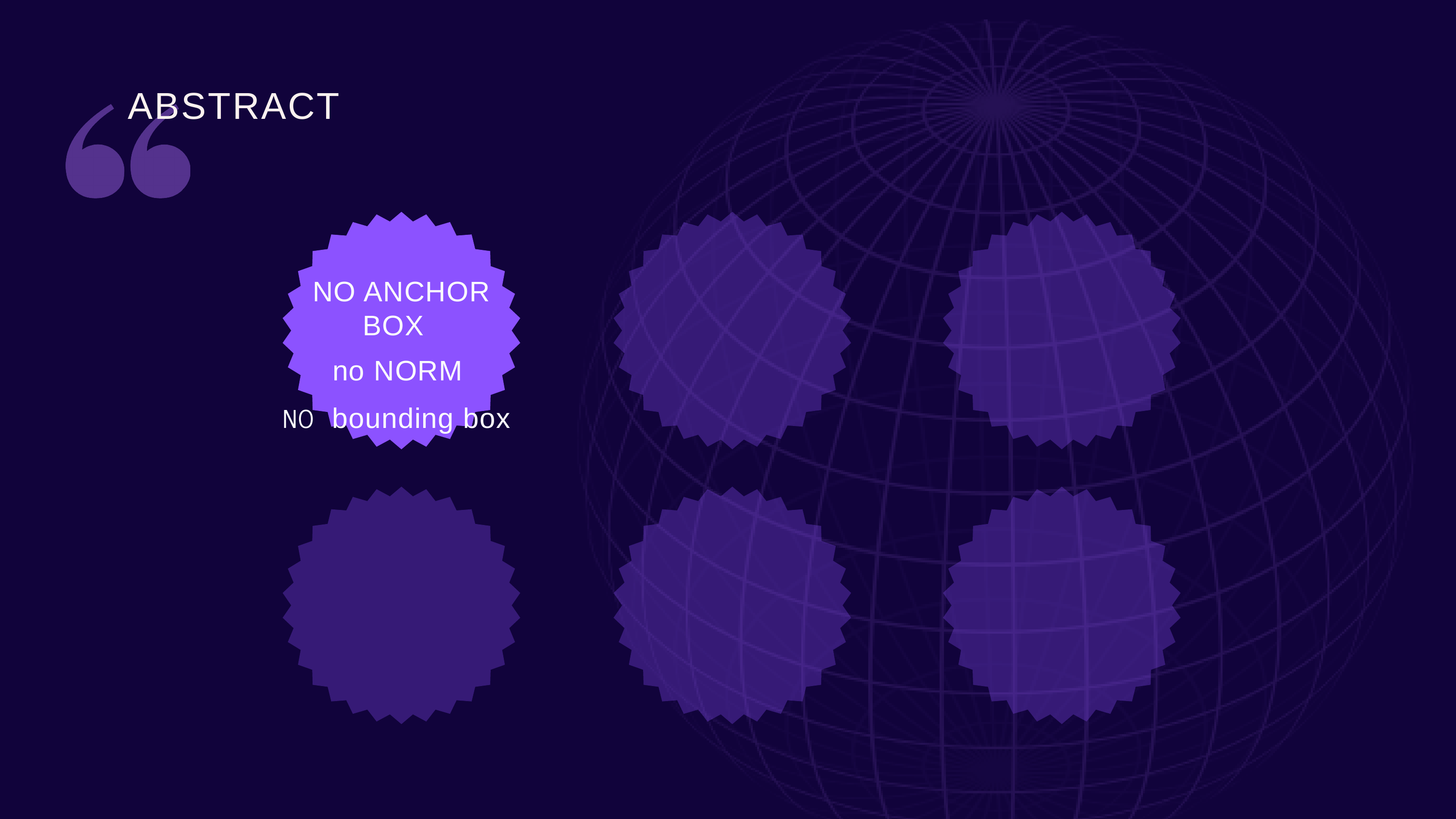

ABSTRACT

 NO ANCHOR BOX

no NORM

NO bounding box